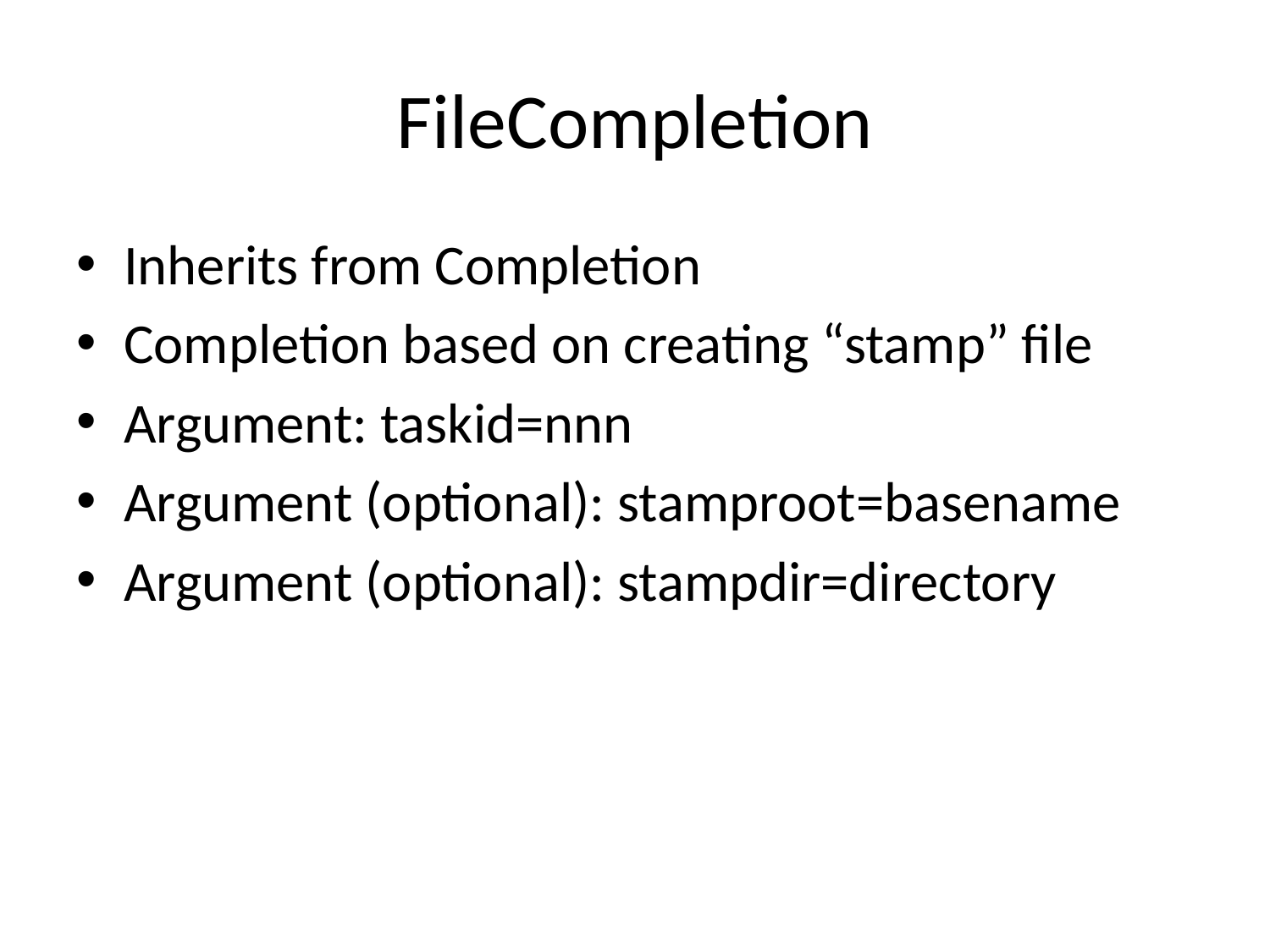

# FileCompletion
Inherits from Completion
Completion based on creating “stamp” file
Argument: taskid=nnn
Argument (optional): stamproot=basename
Argument (optional): stampdir=directory